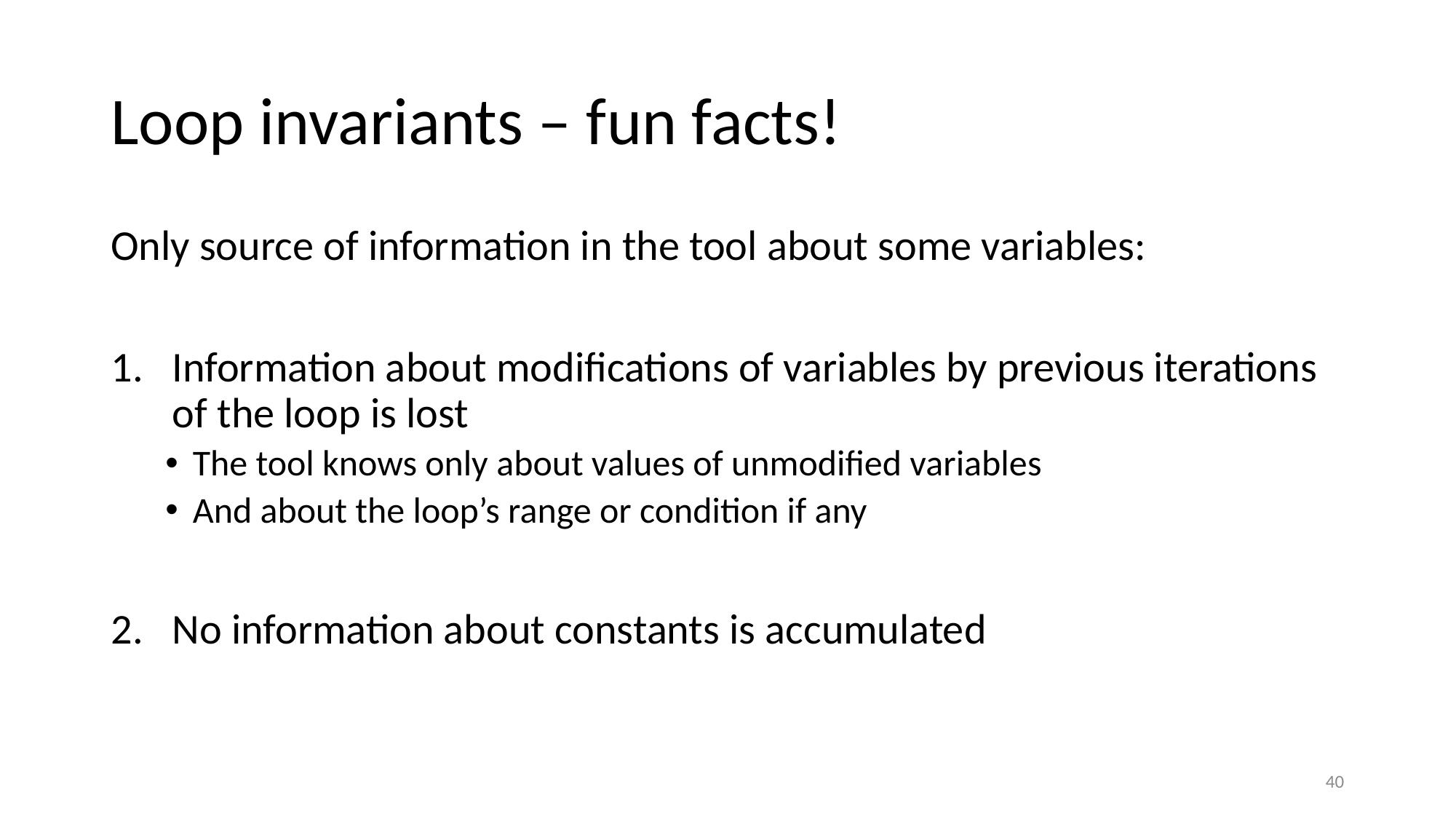

# Loop invariants – fun facts!
Only source of information in the tool about some variables:

Information about modifications of variables by previous iterations of the loop is lost
The tool knows only about values of unmodified variables
And about the loop’s range or condition if any

No information about constants is accumulated
40